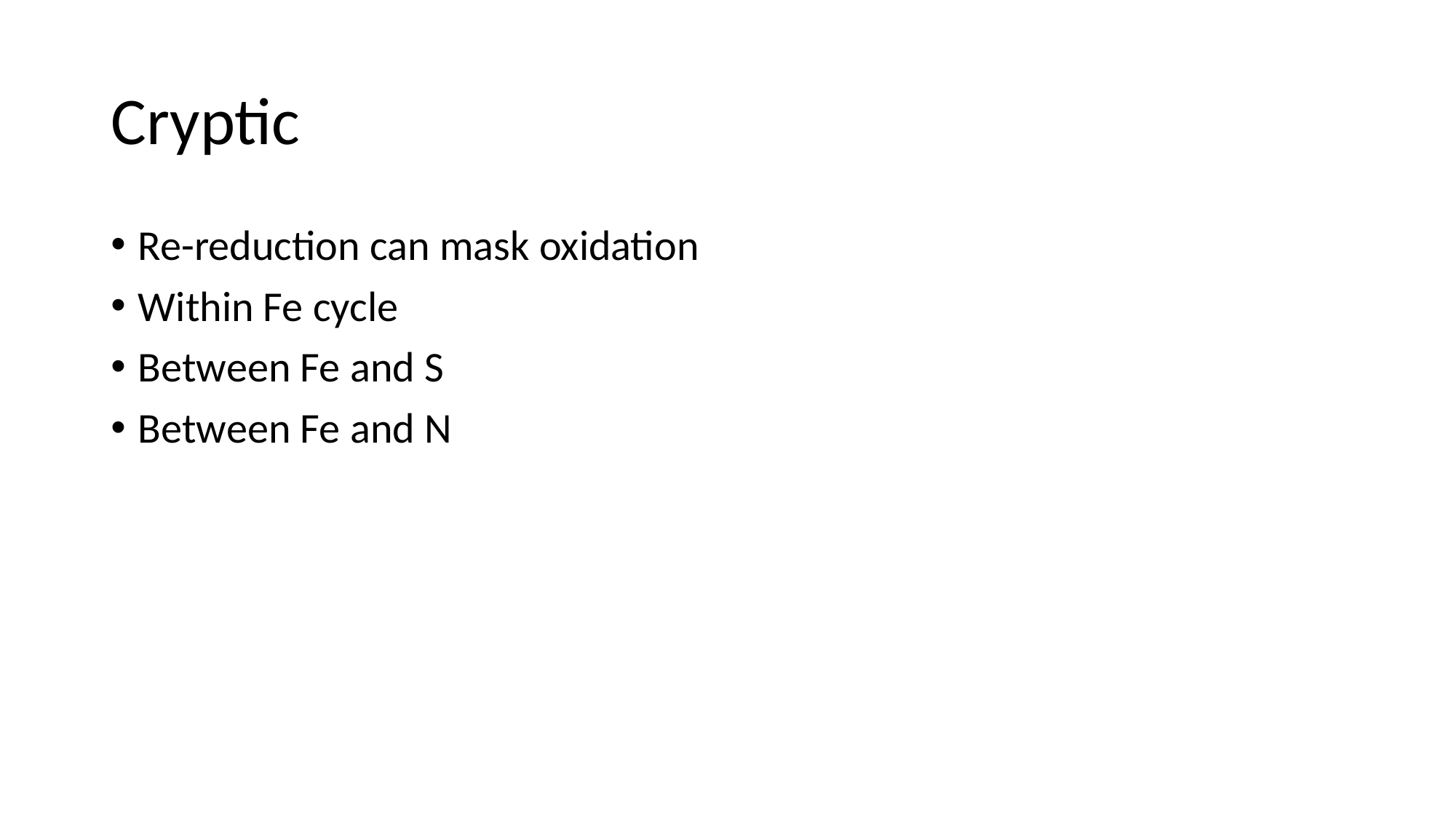

# Cryptic
Re-reduction can mask oxidation
Within Fe cycle
Between Fe and S
Between Fe and N